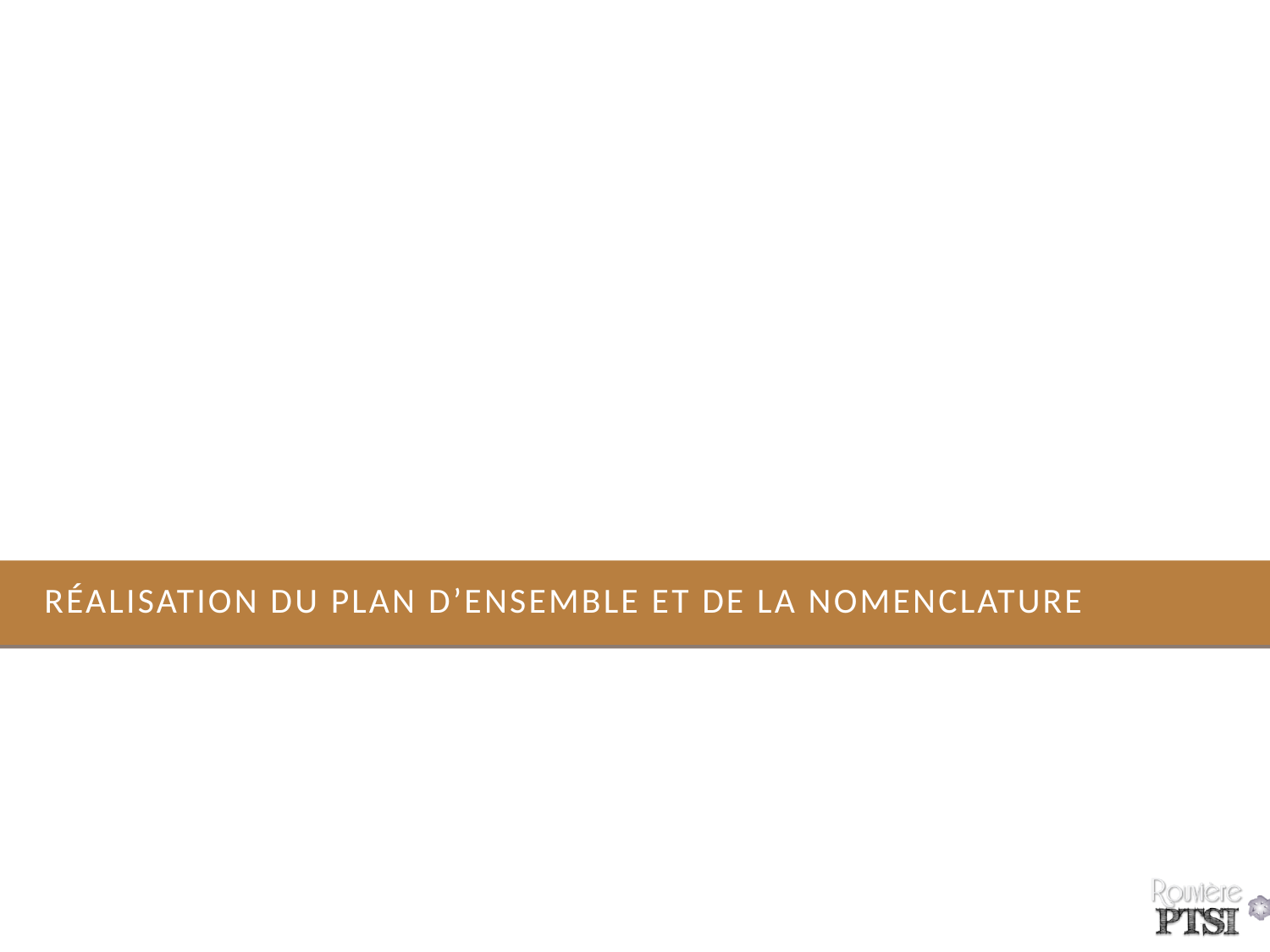

# Réalisation du plan d’ensemble et de la nomenclature
31